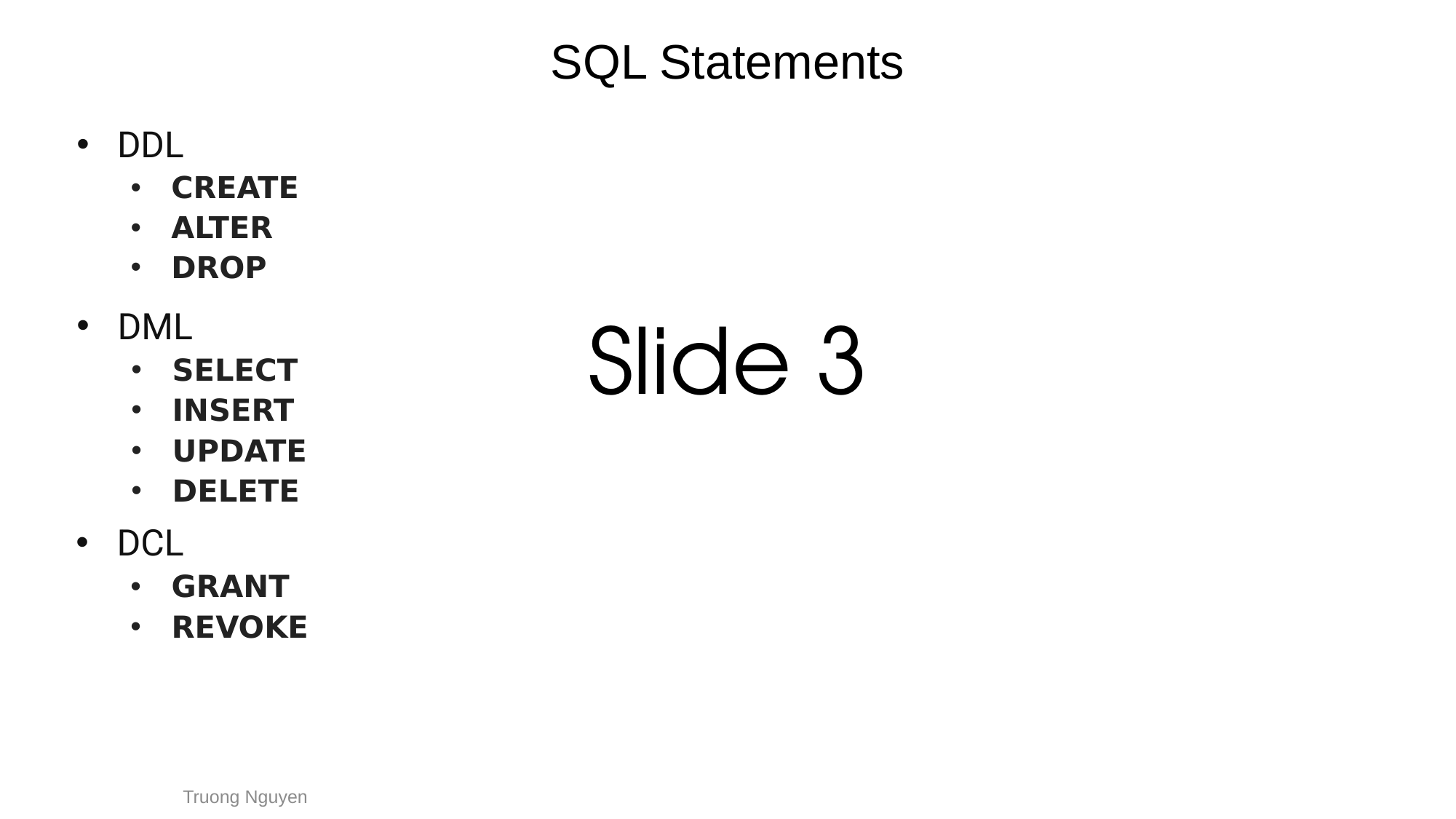

SQL Statements
DDL
CREATE
ALTER
DROP

# Slide 3
DML
SELECT
INSERT
UPDATE
DELETE

DCL
GRANT
REVOKE
Truong Nguyen
5